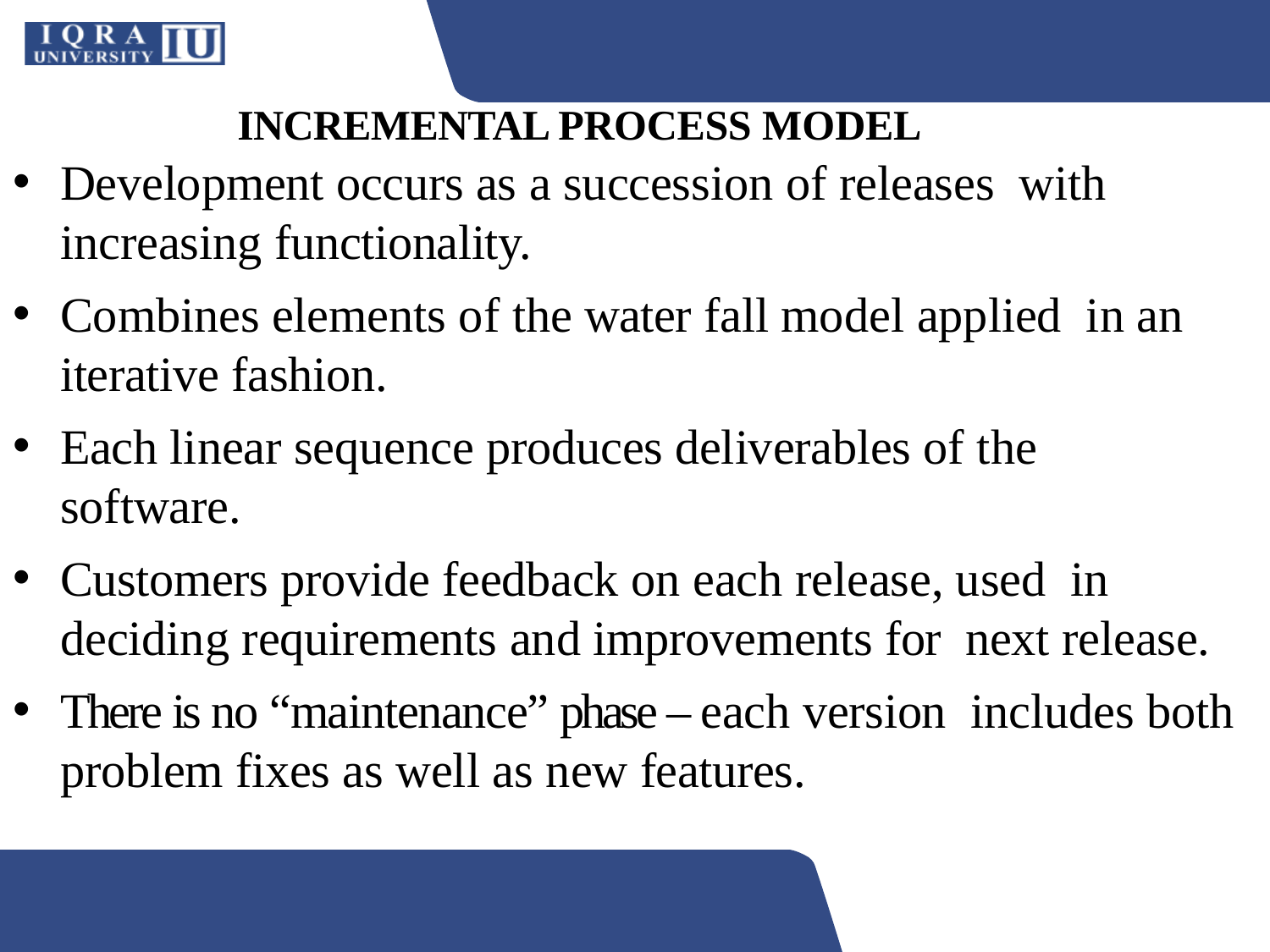

# INCREMENTAL PROCESS MODEL
Development occurs as a succession of releases  with increasing functionality.
Combines elements of the water fall model applied  in an iterative fashion.
Each linear sequence produces deliverables of the  software.
Customers provide feedback on each release, used  in deciding requirements and improvements for  next release.
There is no “maintenance” phase – each version  includes both problem fixes as well as new features.